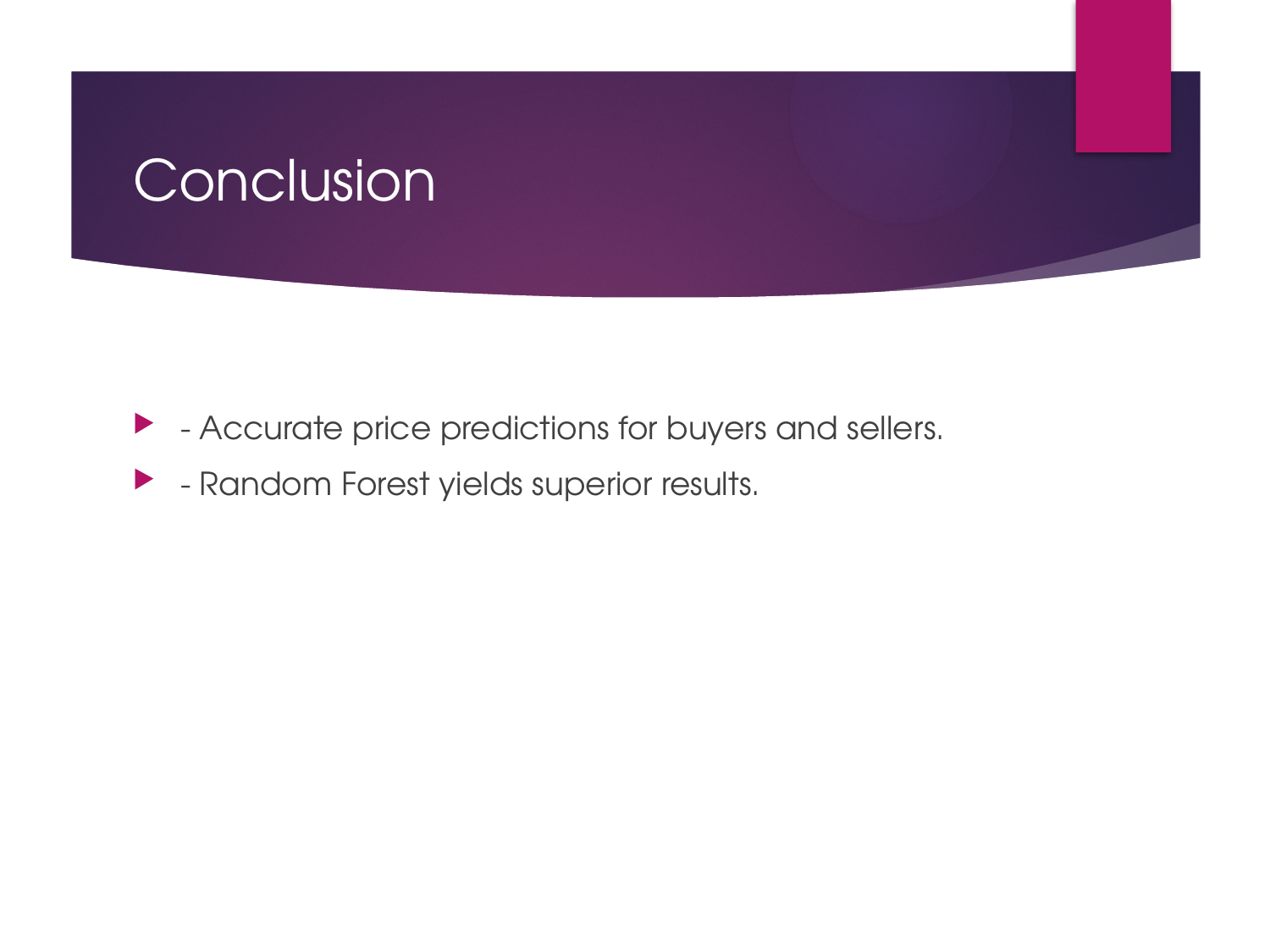

# Conclusion

- Accurate price predictions for buyers and sellers.
- Random Forest yields superior results.